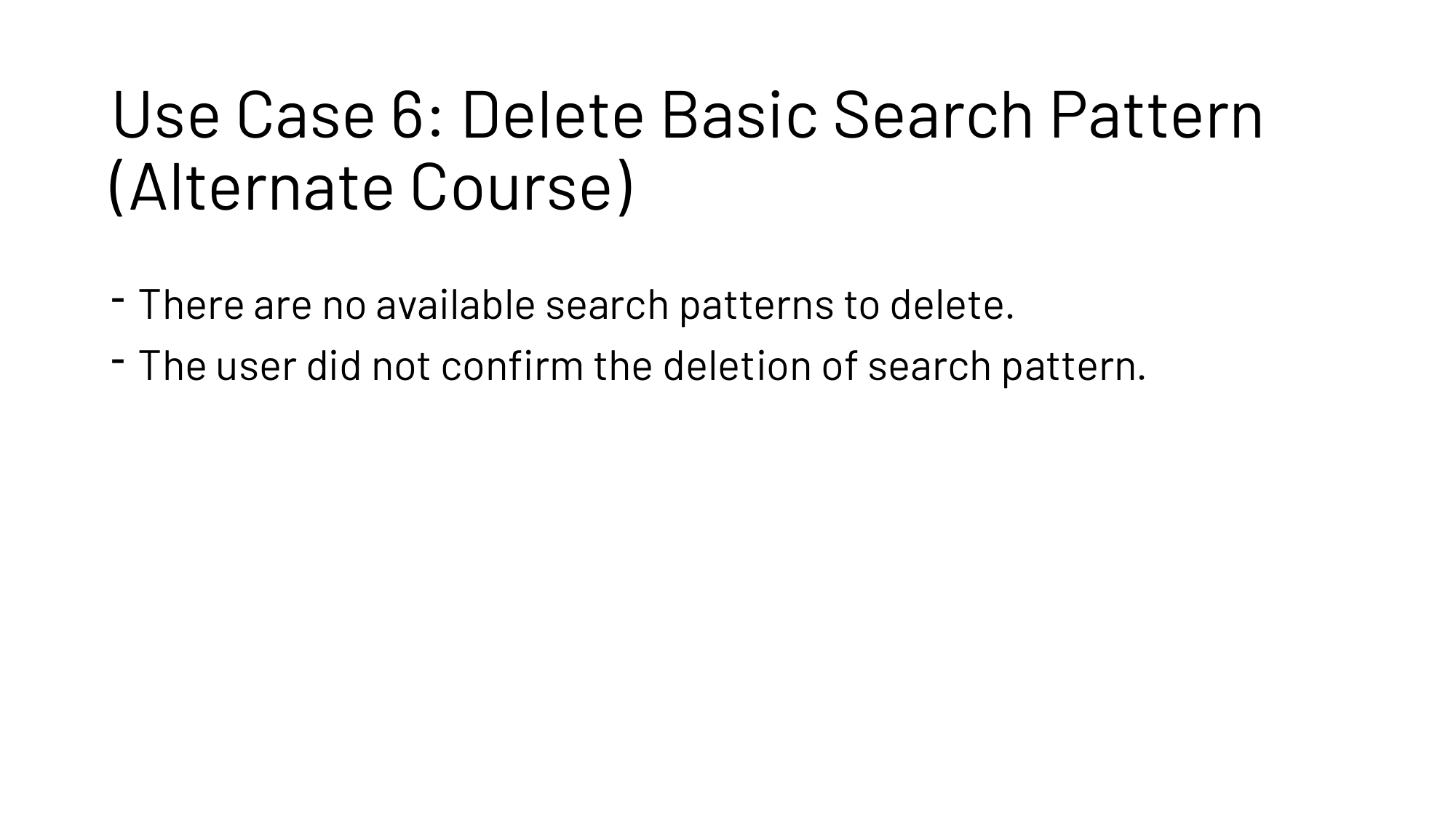

# Use Case 6: Delete Basic Search Pattern (Alternate Course)
There are no available search patterns to delete.
The user did not confirm the deletion of search pattern.